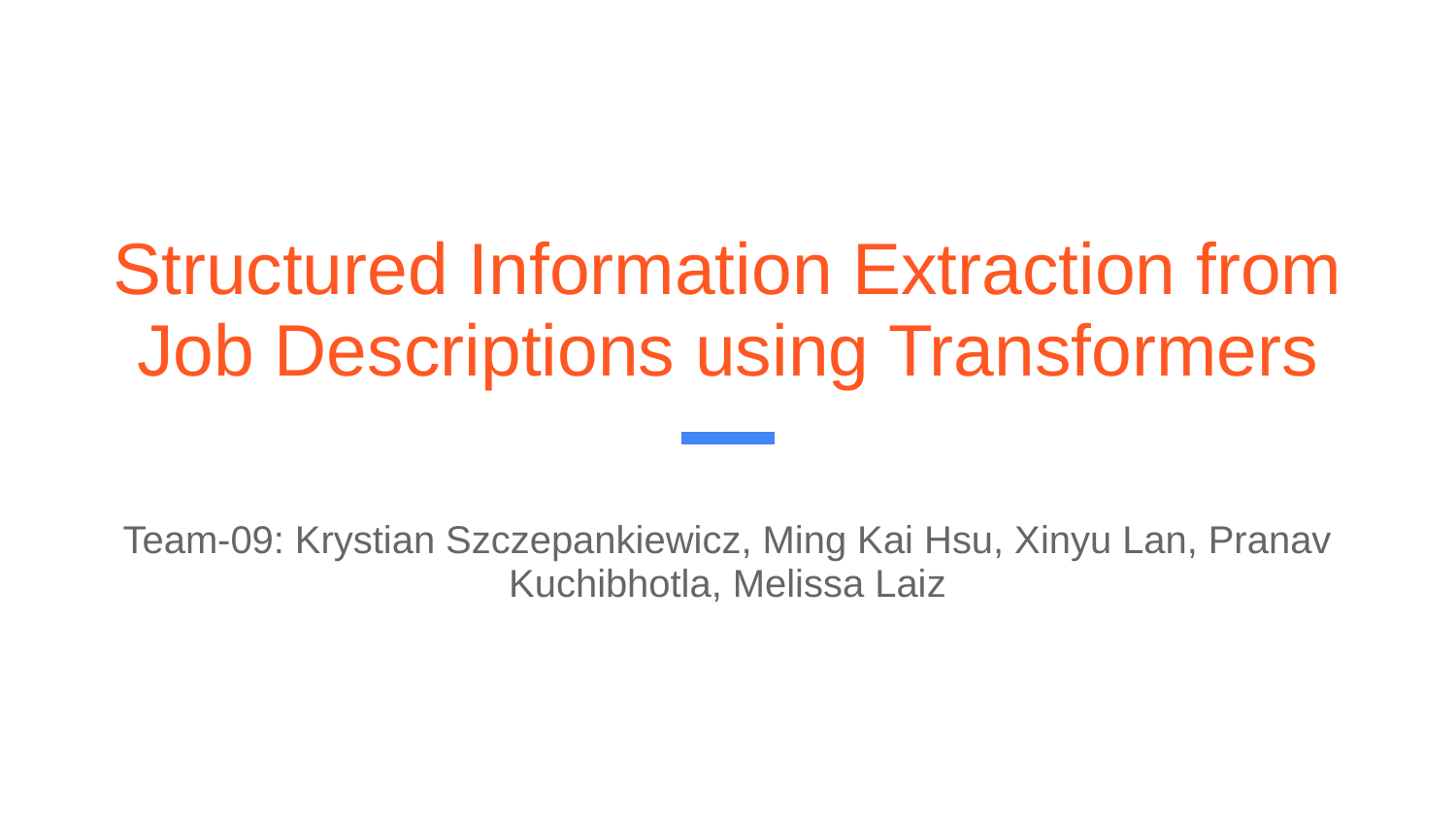

# Structured Information Extraction from Job Descriptions using Transformers
Team-09: Krystian Szczepankiewicz, Ming Kai Hsu, Xinyu Lan, Pranav Kuchibhotla, Melissa Laiz